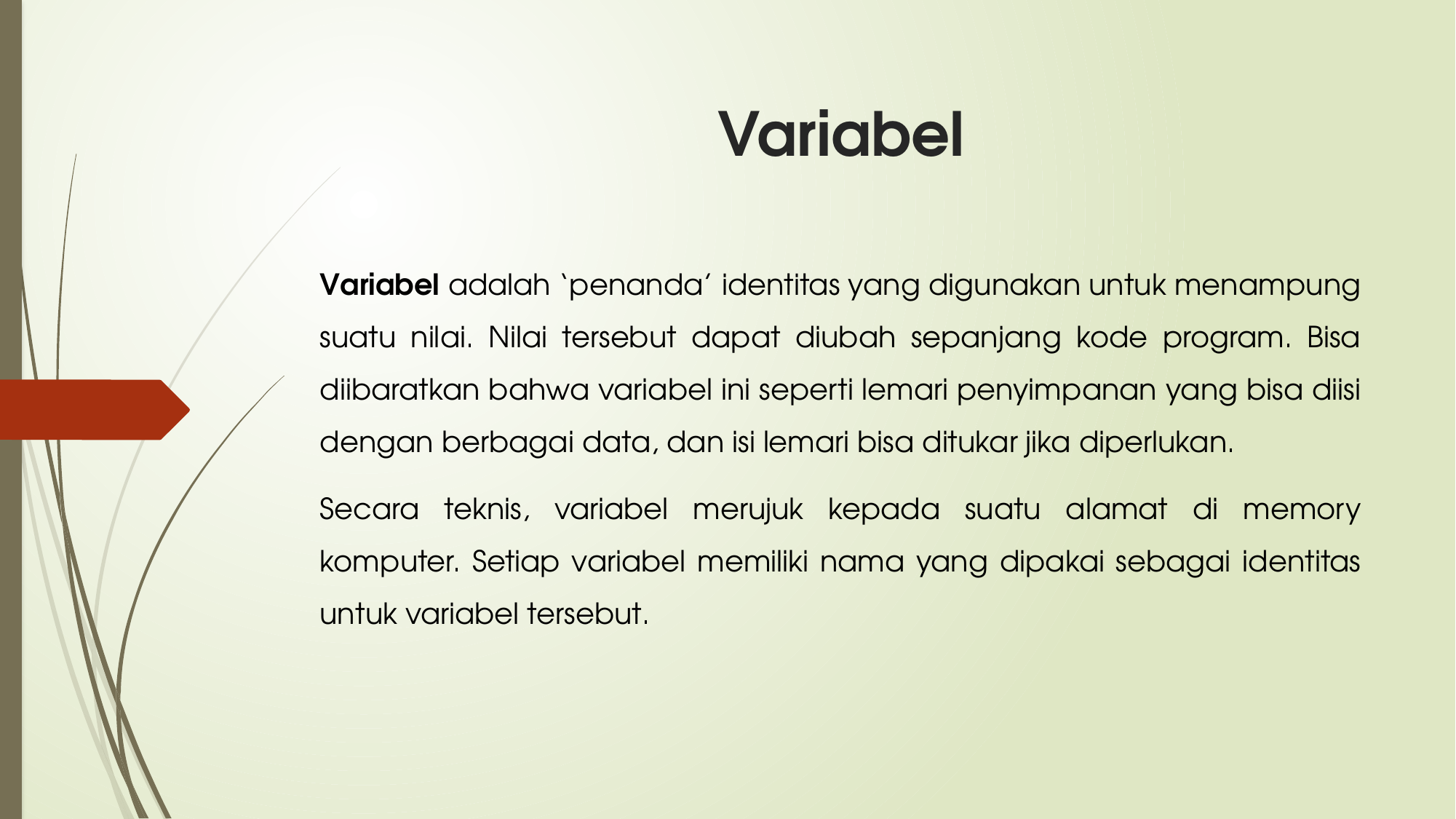

# Variabel
Variabel adalah ‘penanda’ identitas yang digunakan untuk menampung suatu nilai. Nilai tersebut dapat diubah sepanjang kode program. Bisa diibaratkan bahwa variabel ini seperti lemari penyimpanan yang bisa diisi dengan berbagai data, dan isi lemari bisa ditukar jika diperlukan.
Secara teknis, variabel merujuk kepada suatu alamat di memory komputer. Setiap variabel memiliki nama yang dipakai sebagai identitas untuk variabel tersebut.